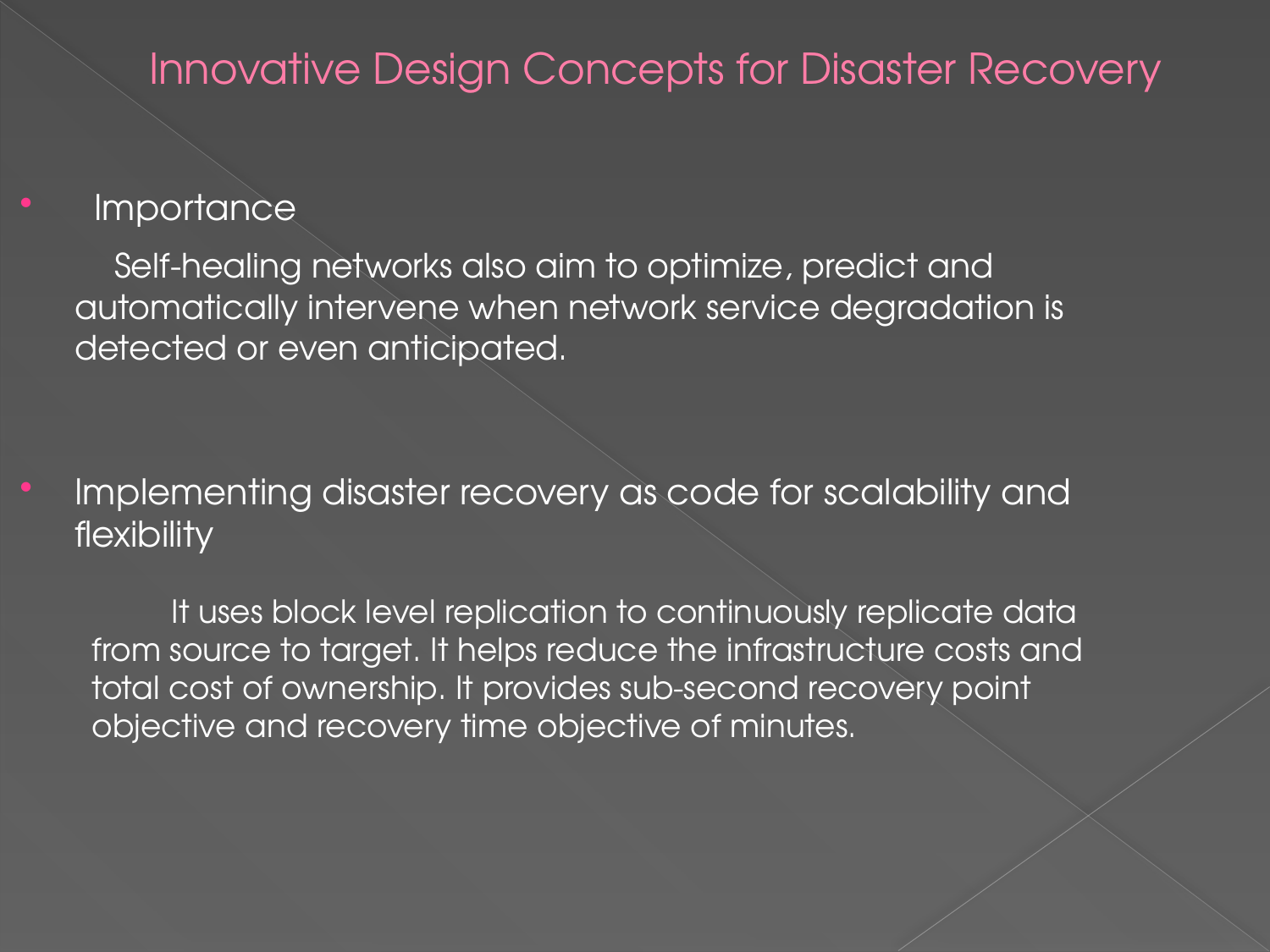

# Innovative Design Concepts for Disaster Recovery
  Importance
        Self-healing networks also aim to optimize, predict and automatically intervene when network service degradation is detected or even anticipated.

Implementing disaster recovery as code for scalability and flexibility

         It uses block level replication to continuously replicate data from source to target. It helps reduce the infrastructure costs and total cost of ownership. It provides sub-second recovery point objective and recovery time objective of minutes.